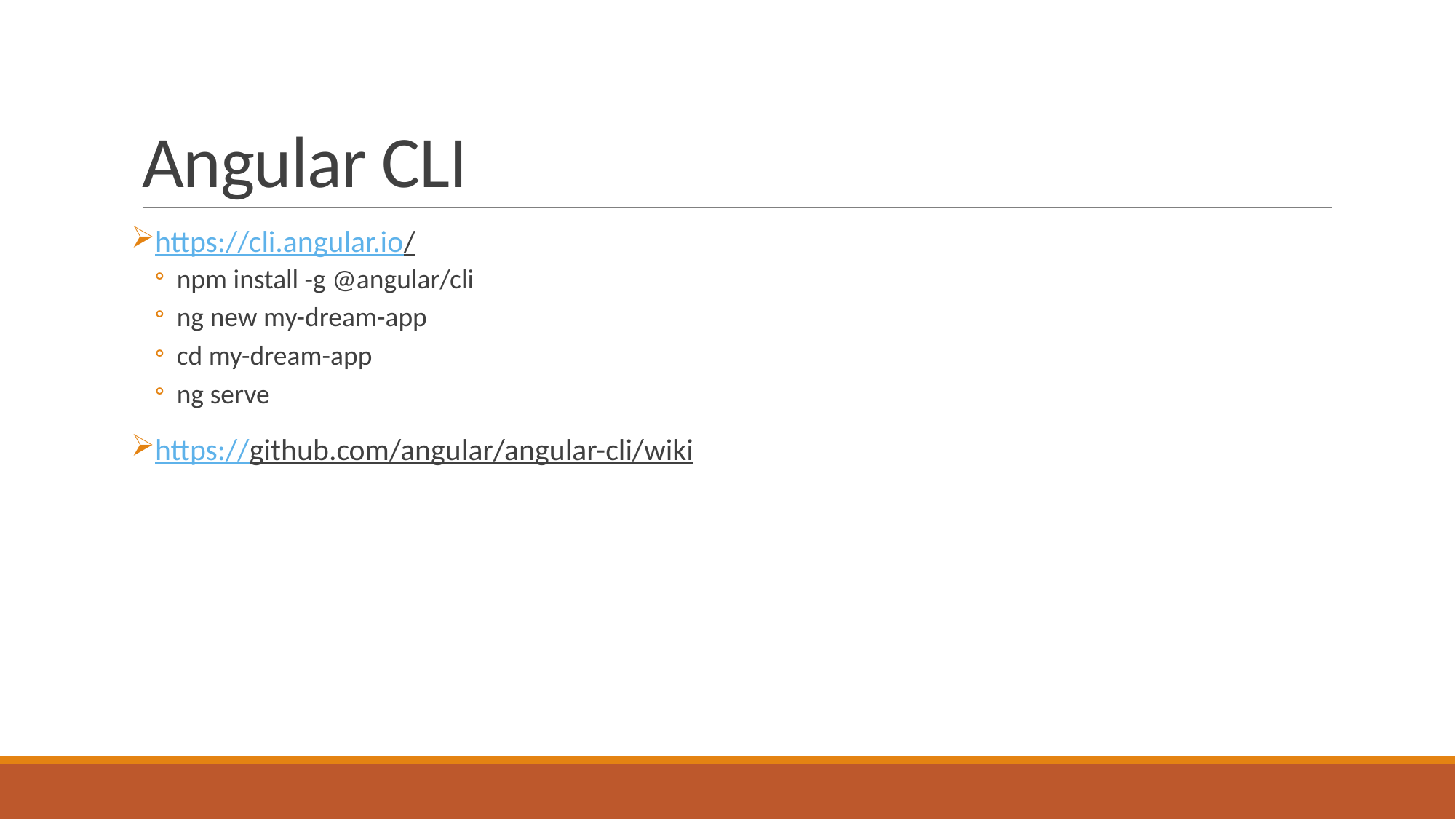

# Angular CLI
https://cli.angular.io/
npm install -g @angular/cli
ng new my-dream-app
cd my-dream-app
ng serve
https://github.com/angular/angular-cli/wiki